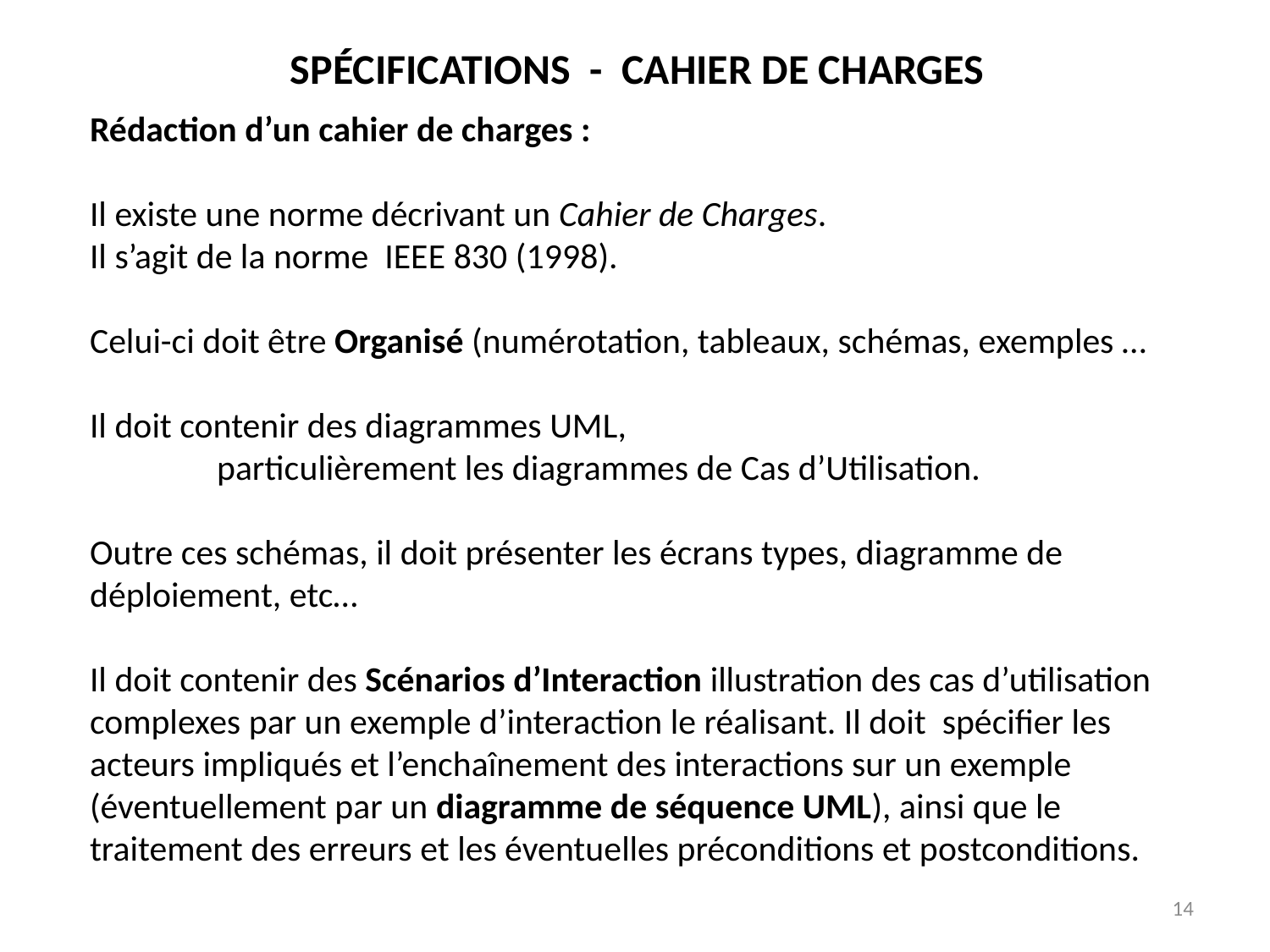

SPÉCIFICATIONS  -  CAHIER DE CHARGES
Rédaction d’un cahier de charges :

Il existe une norme décrivant un Cahier de Charges.
Il s’agit de la norme  IEEE 830 (1998).

Celui-ci doit être Organisé (numérotation, tableaux, schémas, exemples …

Il doit contenir des diagrammes UML,
	particulièrement les diagrammes de Cas d’Utilisation.

Outre ces schémas, il doit présenter les écrans types, diagramme de déploiement, etc…

Il doit contenir des Scénarios d’Interaction illustration des cas d’utilisation complexes par un exemple d’interaction le réalisant. Il doit  spécifier les acteurs impliqués et l’enchaînement des interactions sur un exemple
(éventuellement par un diagramme de séquence UML), ainsi que le  traitement des erreurs et les éventuelles préconditions et postconditions.
14